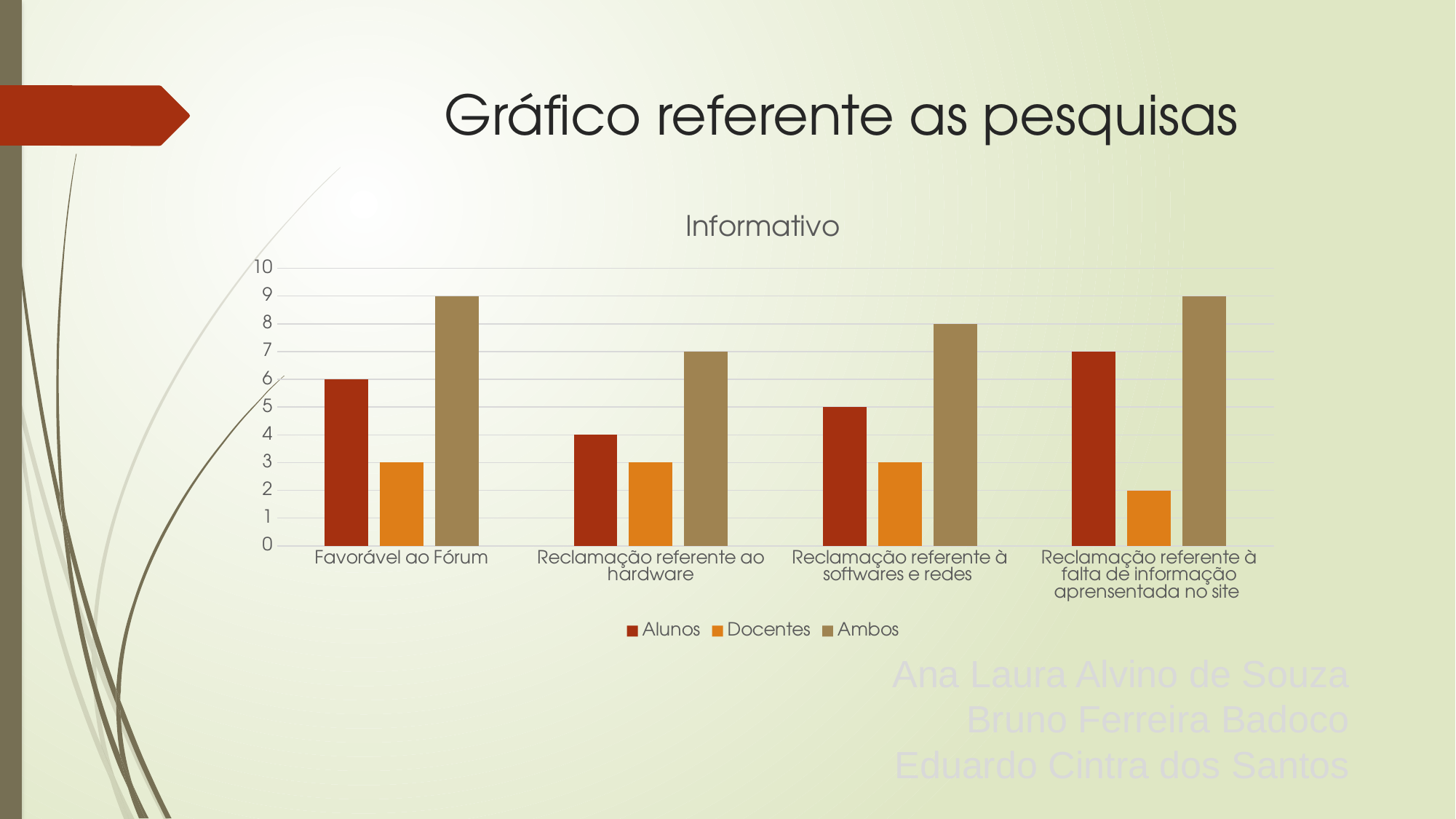

# Gráfico referente as pesquisas

### Chart: Informativo

| Category | Alunos | Docentes | Ambos |
|---|---|---|---|
| Favorável ao Fórum | 6.0 | 3.0 | 9.0 |
| Reclamação referente ao hardware | 4.0 | 3.0 | 7.0 |
| Reclamação referente à softwares e redes  | 5.0 | 3.0 | 8.0 |
| Reclamação referente à falta de informação aprensentada no site  | 7.0 | 2.0 | 9.0 |
Ana Laura Alvino de Souza
Bruno Ferreira Badoco
Eduardo Cintra dos Santos